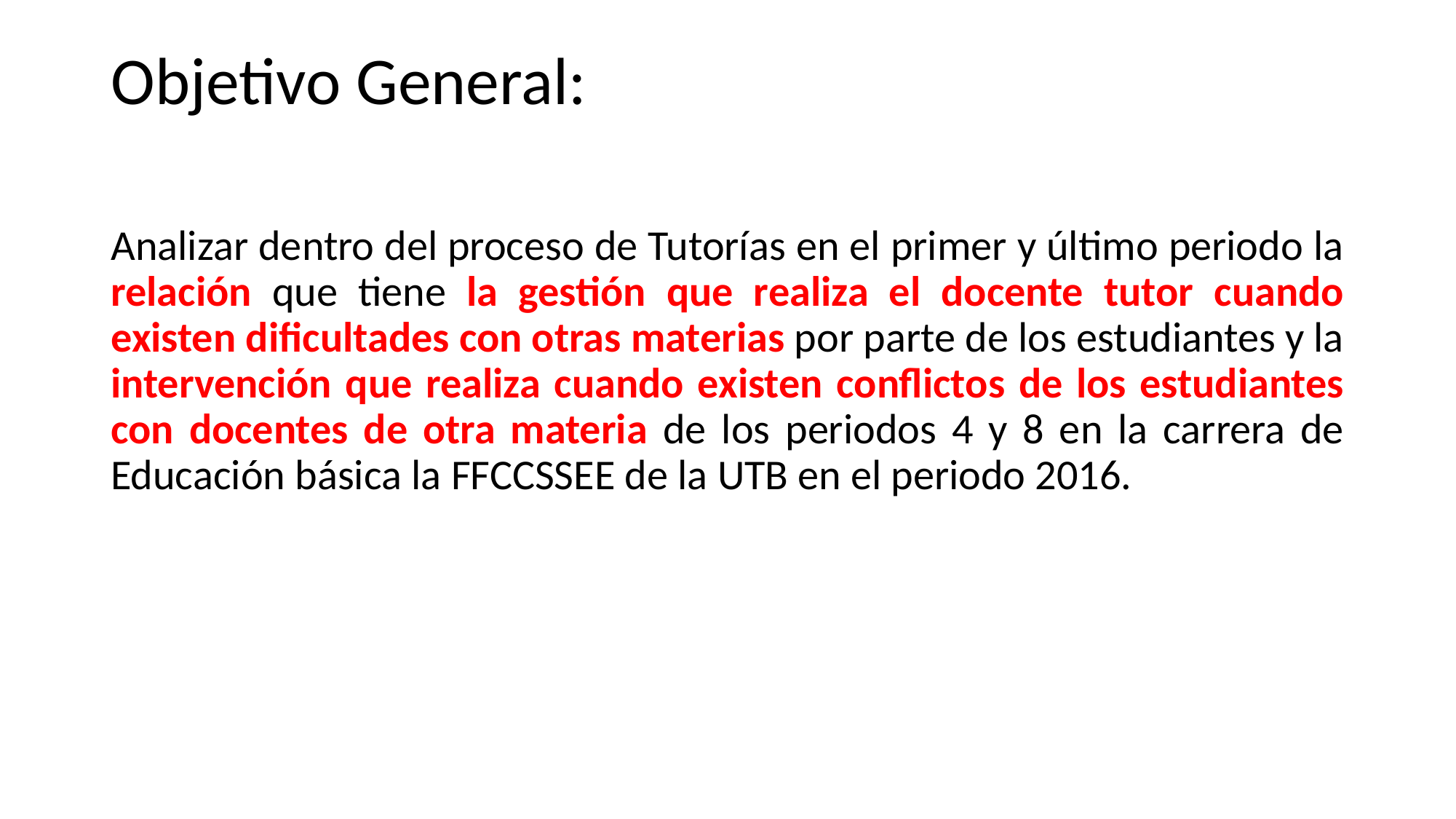

# Objetivo General:
Analizar dentro del proceso de Tutorías en el primer y último periodo la relación que tiene la gestión que realiza el docente tutor cuando existen dificultades con otras materias por parte de los estudiantes y la intervención que realiza cuando existen conflictos de los estudiantes con docentes de otra materia de los periodos 4 y 8 en la carrera de Educación básica la FFCCSSEE de la UTB en el periodo 2016.